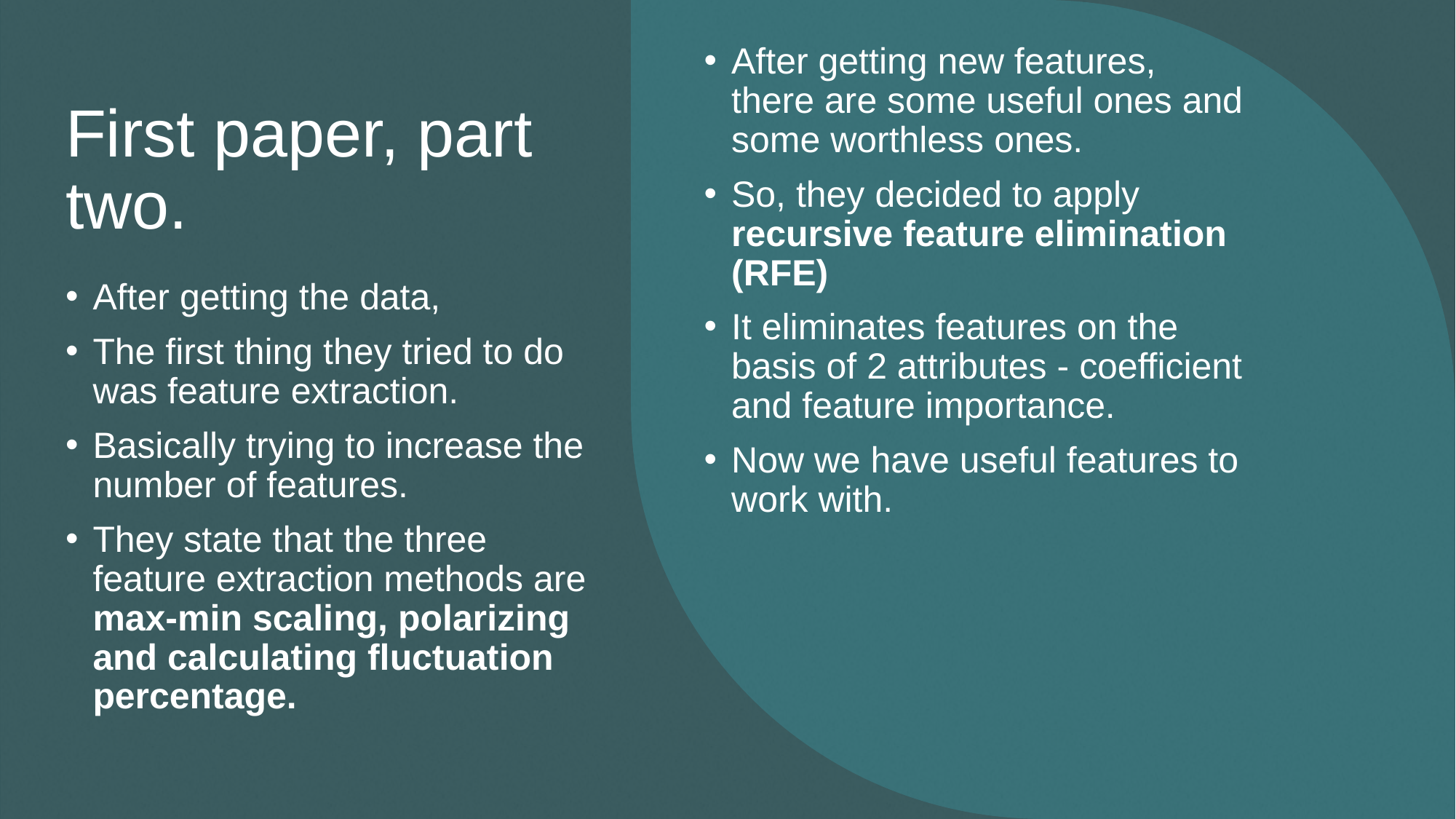

After getting new features, there are some useful ones and some worthless ones.
So, they decided to apply recursive feature elimination (RFE)
It eliminates features on the basis of 2 attributes - coefficient and feature importance.
Now we have useful features to work with.
# First paper, part two.
After getting the data,
The first thing they tried to do was feature extraction.
Basically trying to increase the number of features.
They state that the three feature extraction methods are max-min scaling, polarizing and calculating fluctuation percentage.